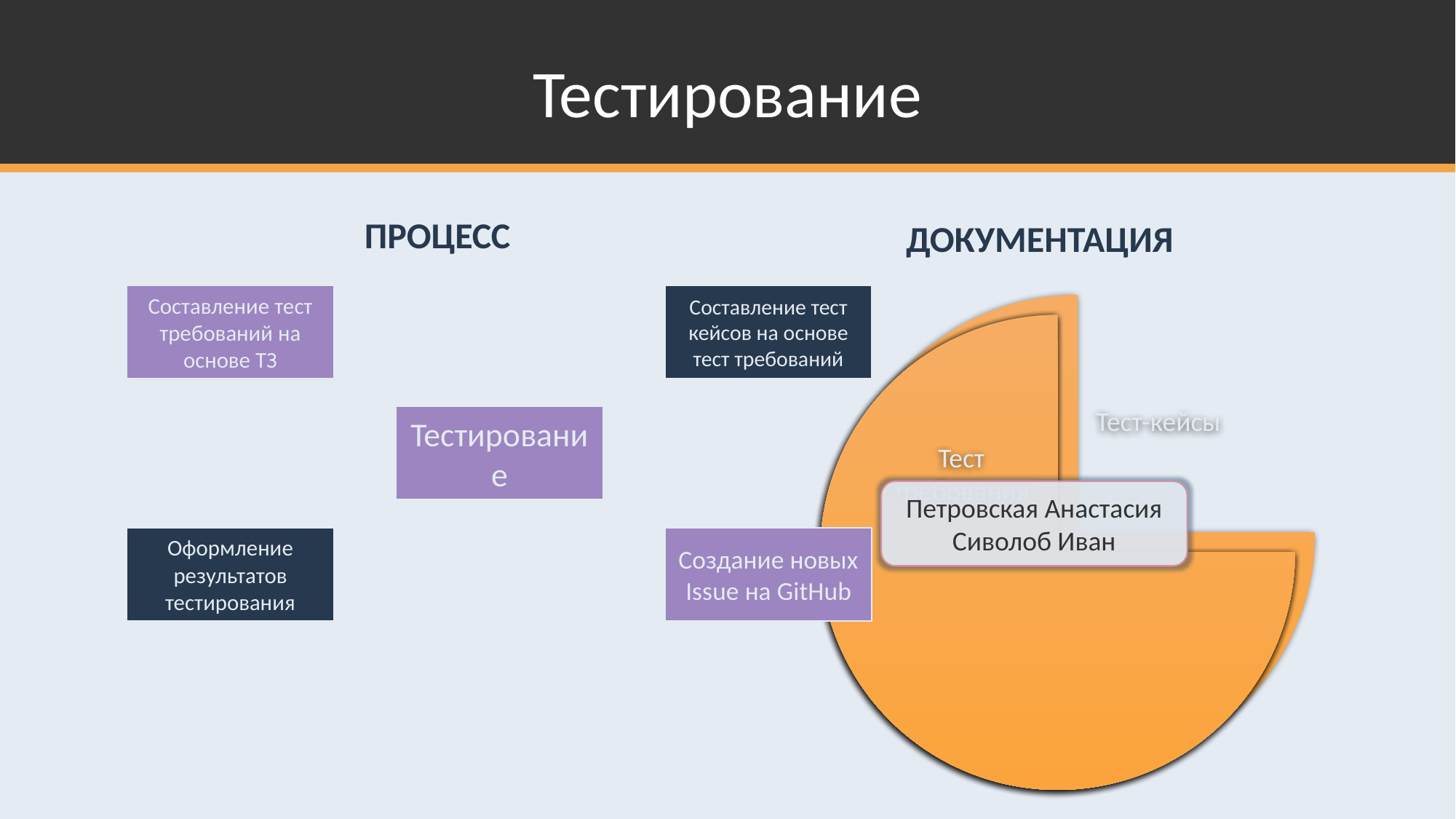

# Тестирование
ПРОЦЕСС
ДОКУМЕНТАЦИЯ
Результаты тестирования
Статистика тестирования
Тест требования
Тест-кейсы
Составление тест требований на основе ТЗ
Составление тест кейсов на основе тест требований
Тестирование
Оформление результатов тестирования
Создание новых Issue на GitHub
Петровская Анастасия
Сиволоб Иван